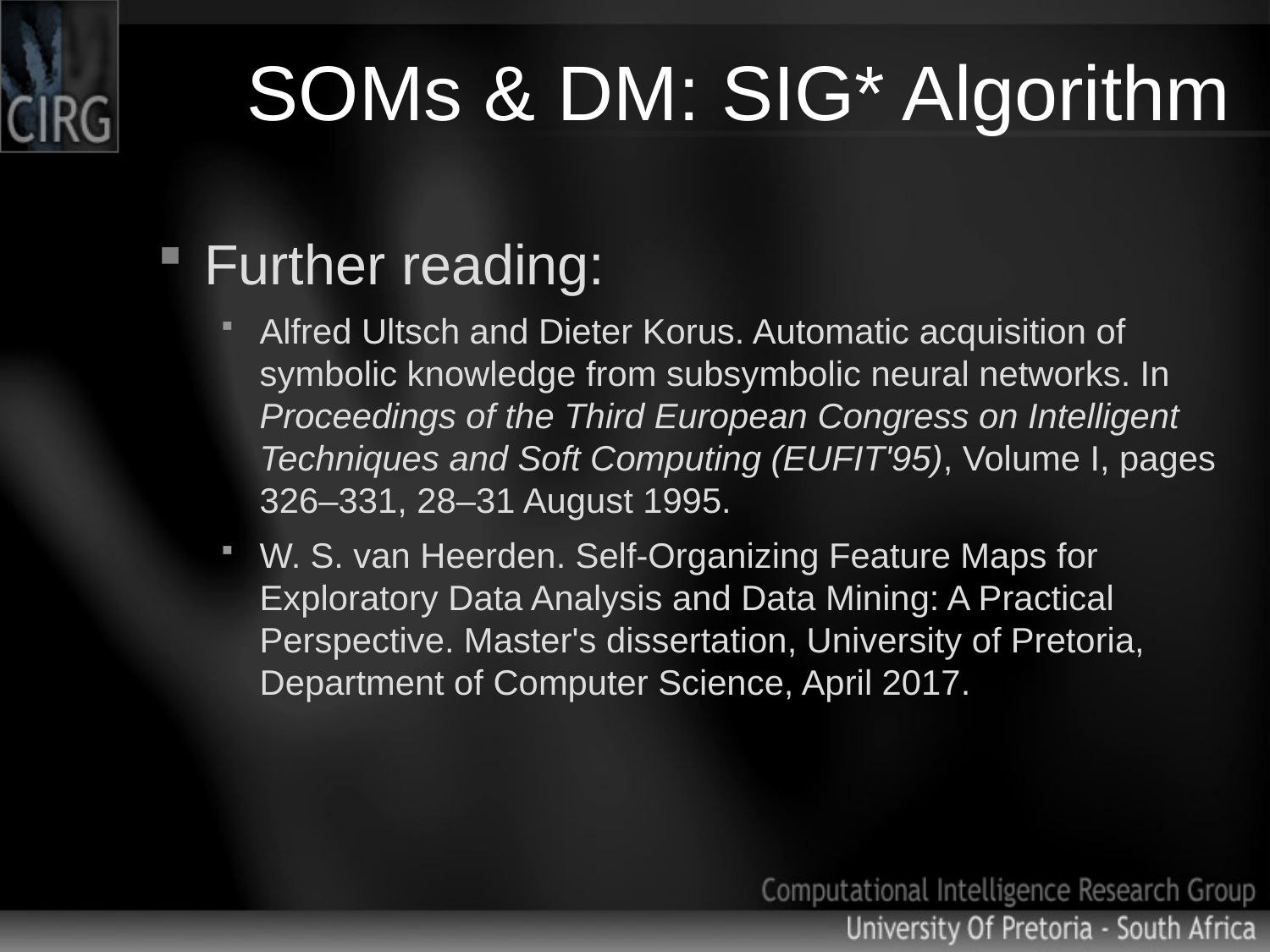

# SOMs & DM: SIG* Algorithm
Further reading:
Alfred Ultsch and Dieter Korus. Automatic acquisition of symbolic knowledge from subsymbolic neural networks. In Proceedings of the Third European Congress on Intelligent Techniques and Soft Computing (EUFIT'95), Volume I, pages 326–331, 28–31 August 1995.
W. S. van Heerden. Self-Organizing Feature Maps for Exploratory Data Analysis and Data Mining: A Practical Perspective. Master's dissertation, University of Pretoria, Department of Computer Science, April 2017.